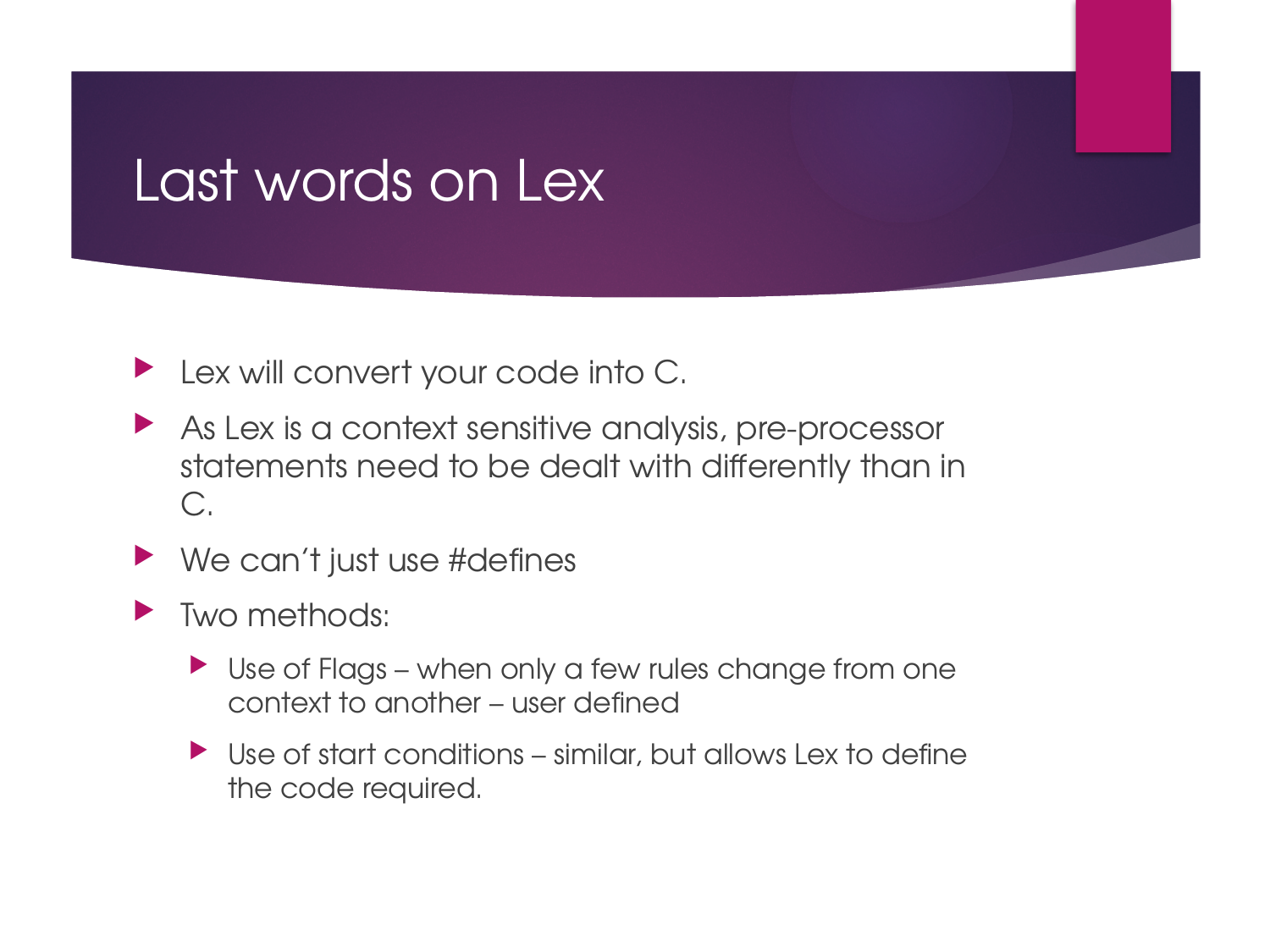

# Last words on Lex
Lex will convert your code into C.
As Lex is a context sensitive analysis, pre-processor statements need to be dealt with differently than in C.
We can’t just use #defines
Two methods:
Use of Flags – when only a few rules change from one context to another – user defined
Use of start conditions – similar, but allows Lex to define the code required.